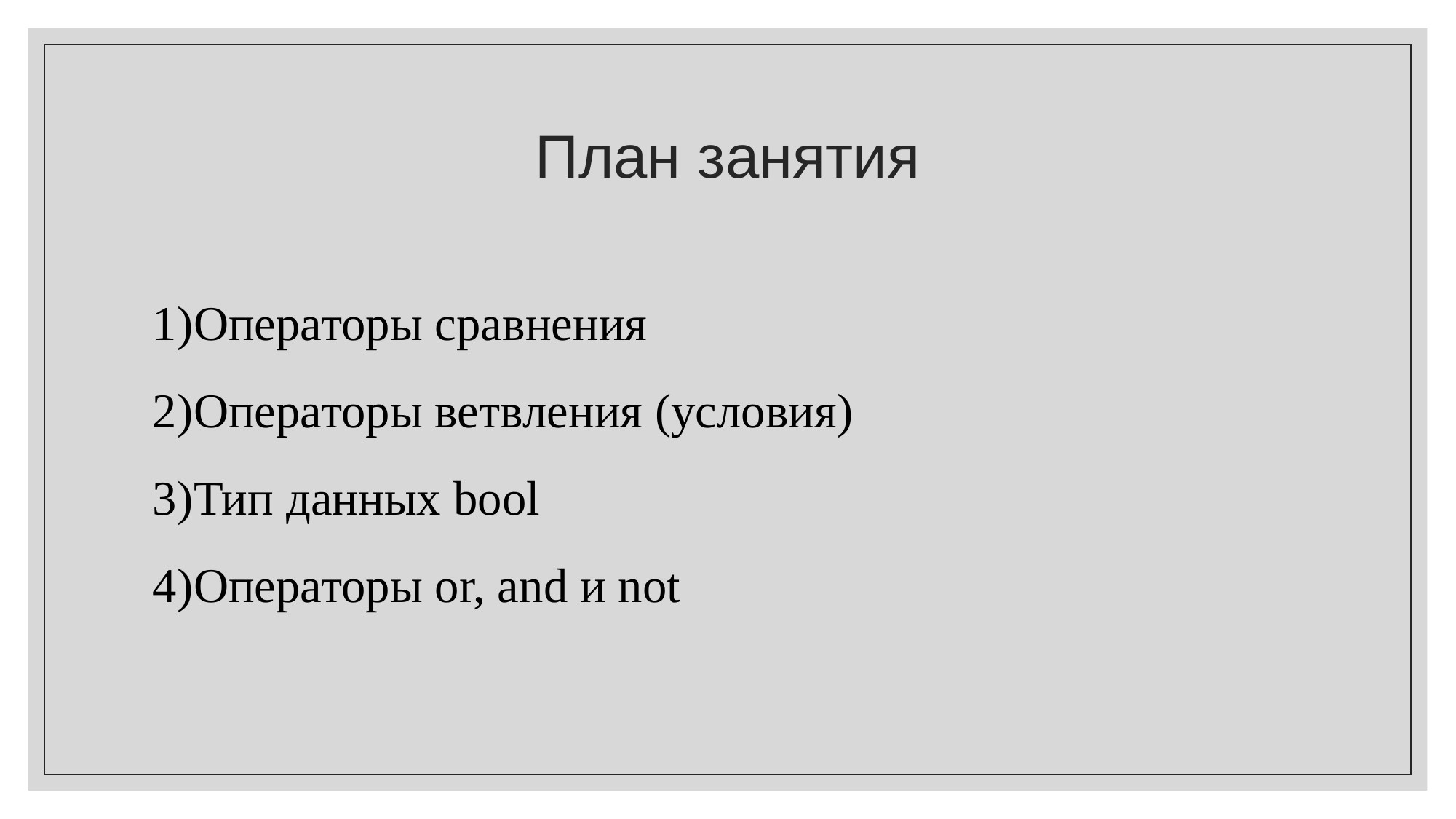

# План занятия
Операторы сравнения
Операторы ветвления (условия)
Тип данных bool
Операторы or, and и not